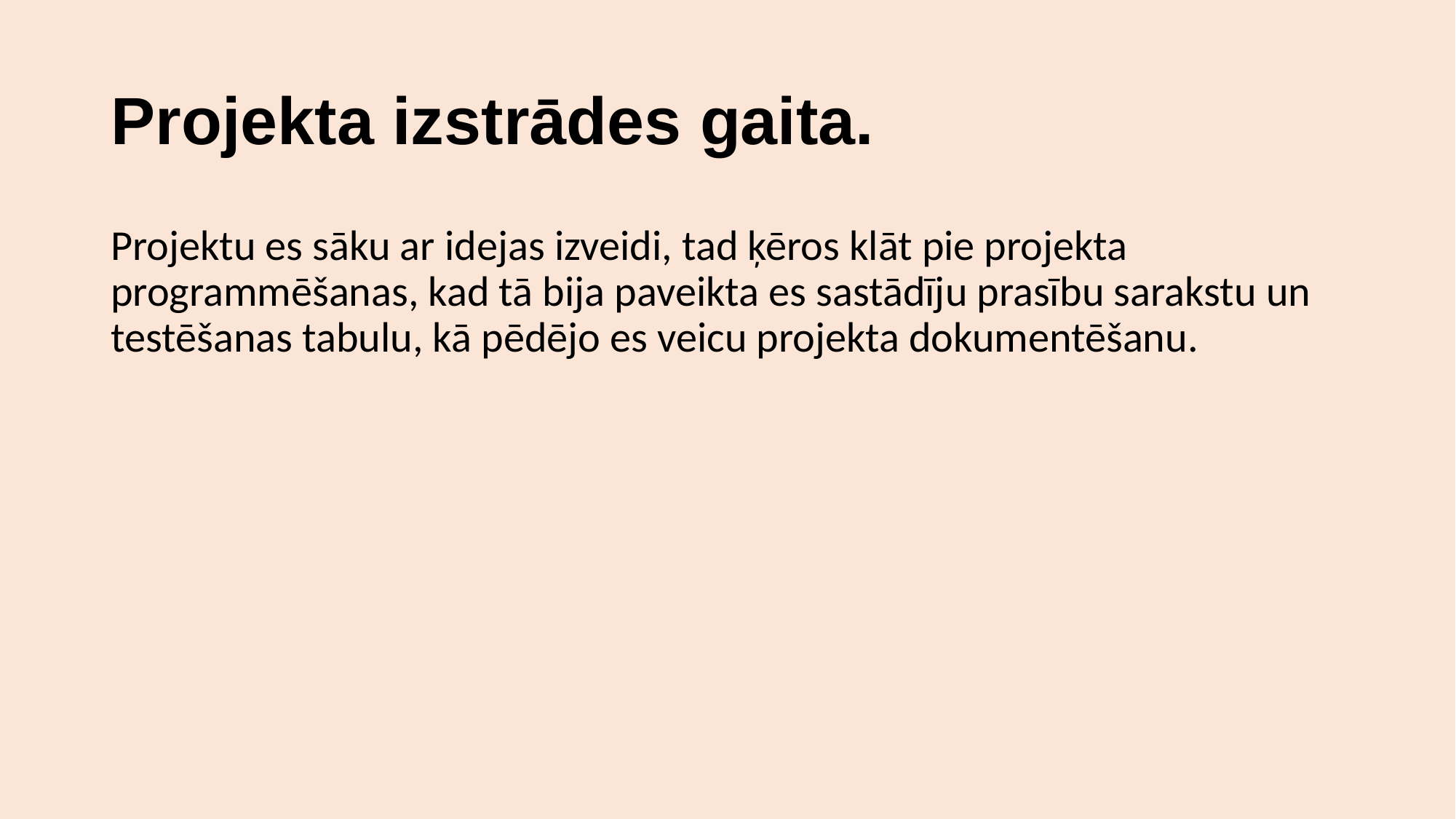

# Projekta izstrādes gaita.
Projektu es sāku ar idejas izveidi, tad ķēros klāt pie projekta programmēšanas, kad tā bija paveikta es sastādīju prasību sarakstu un testēšanas tabulu, kā pēdējo es veicu projekta dokumentēšanu.